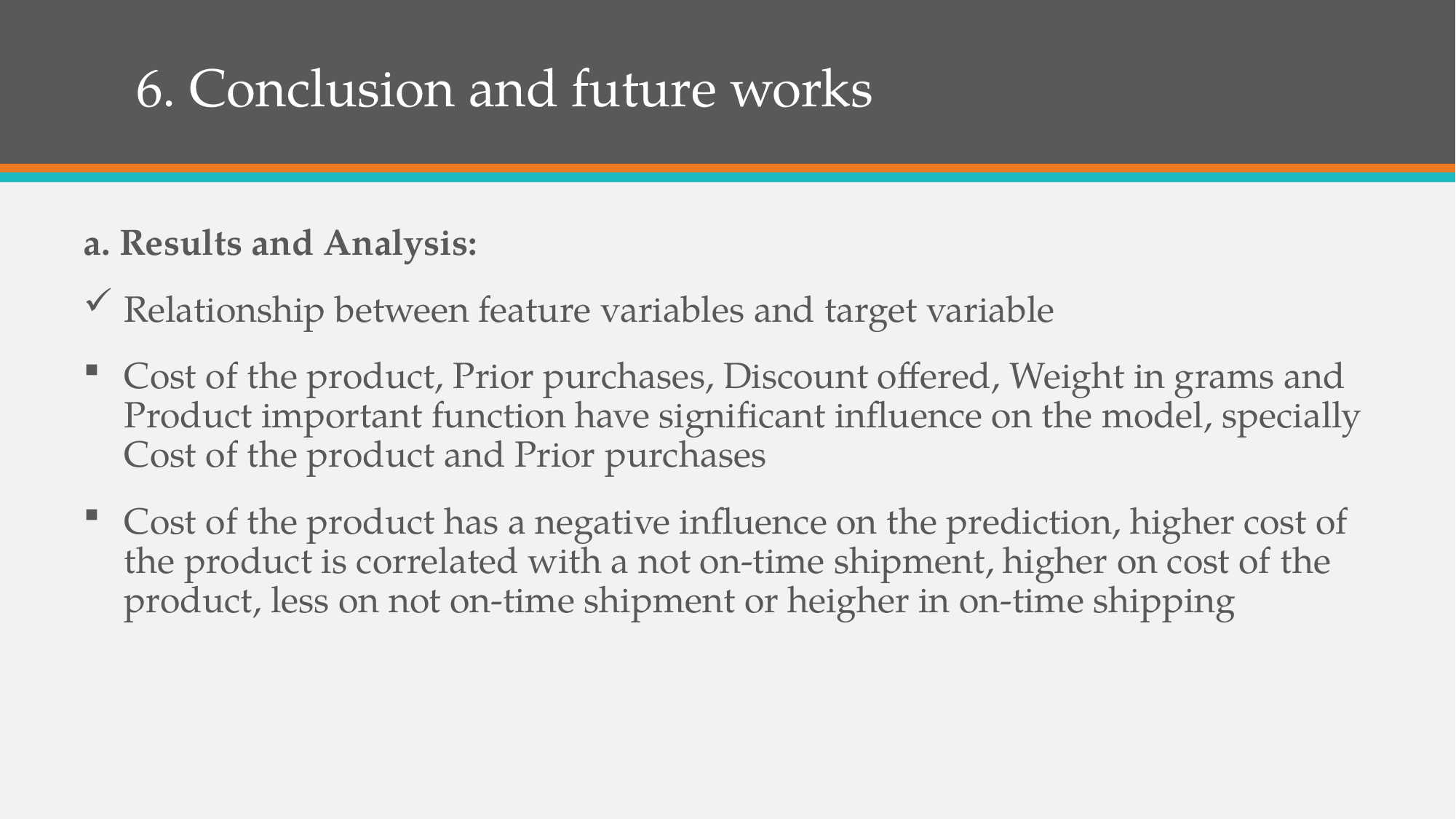

# 6. Conclusion and future works
a. Results and Analysis:
Relationship between feature variables and target variable
Cost of the product, Prior purchases, Discount offered, Weight in grams and Product important function have significant influence on the model, specially Cost of the product and Prior purchases
Cost of the product has a negative influence on the prediction, higher cost of the product is correlated with a not on-time shipment, higher on cost of the product, less on not on-time shipment or heigher in on-time shipping